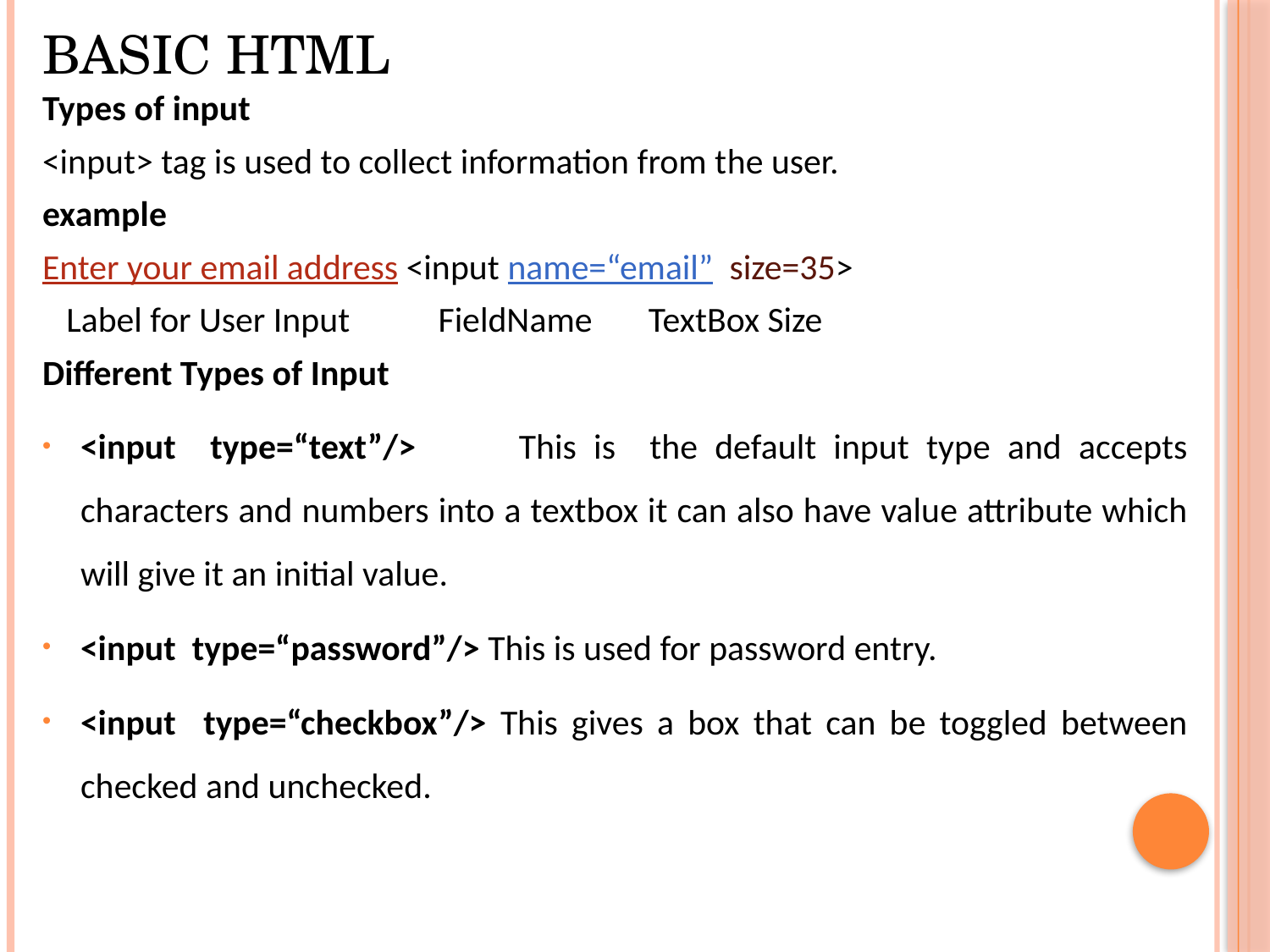

# Basic HTML
Types of input
<input> tag is used to collect information from the user.
example
Enter your email address <input name=“email”  size=35>
   Label for User Input           FieldName       TextBox Size
Different Types of Input
<input  type=“text”/>      This is  the default input type and accepts characters and numbers into a textbox it can also have value attribute which will give it an initial value.
<input  type=“password”/> This is used for password entry.
<input  type=“checkbox”/> This gives a box that can be toggled between checked and unchecked.